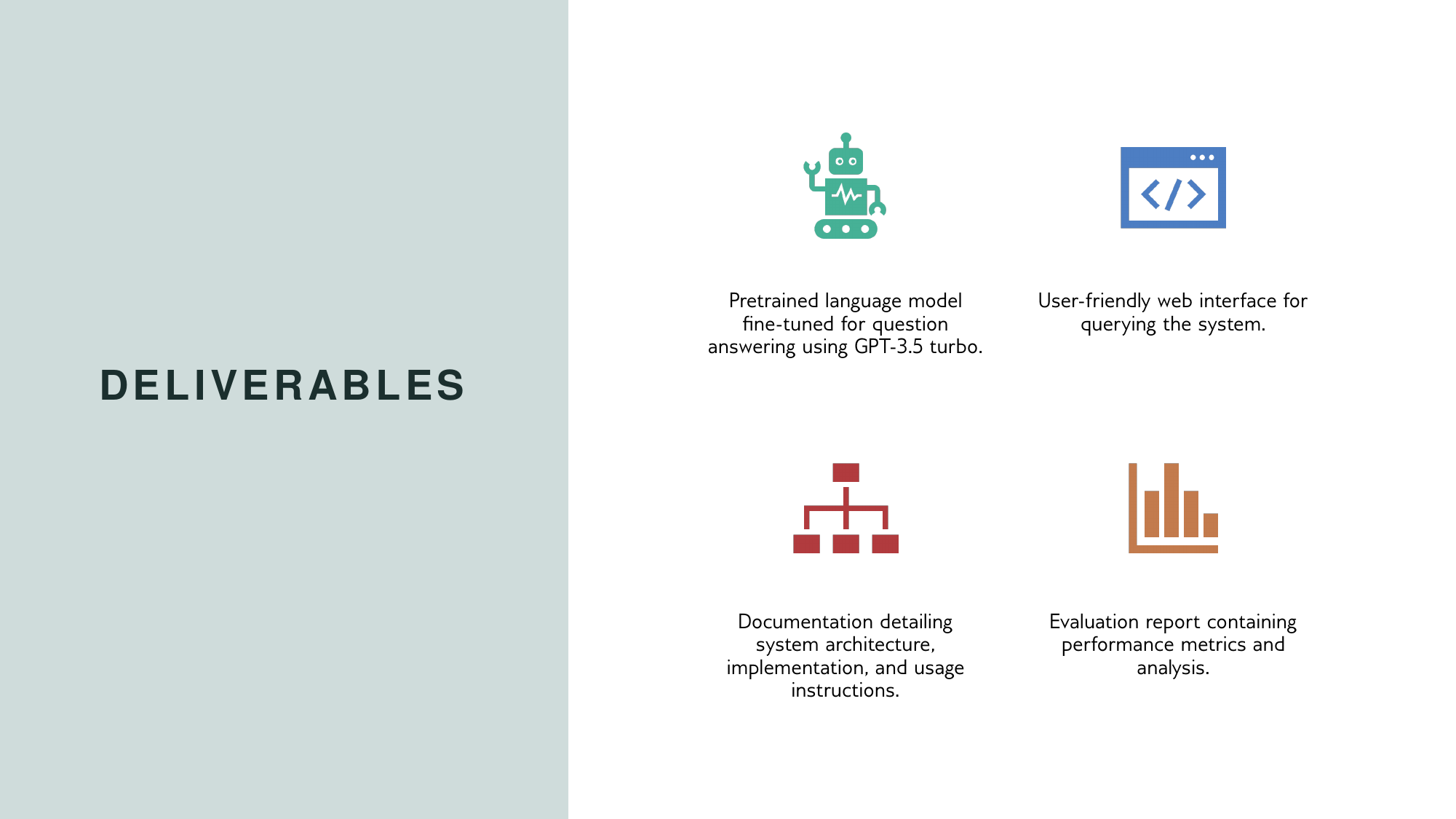

# Deliverables
Pretrained language model fine-tuned for question answering using GPT-3.5 turbo.
User-friendly web interface for querying the system.
Documentation detailing system architecture, implementation, and usage instructions.
Evaluation report containing performance metrics and analysis.